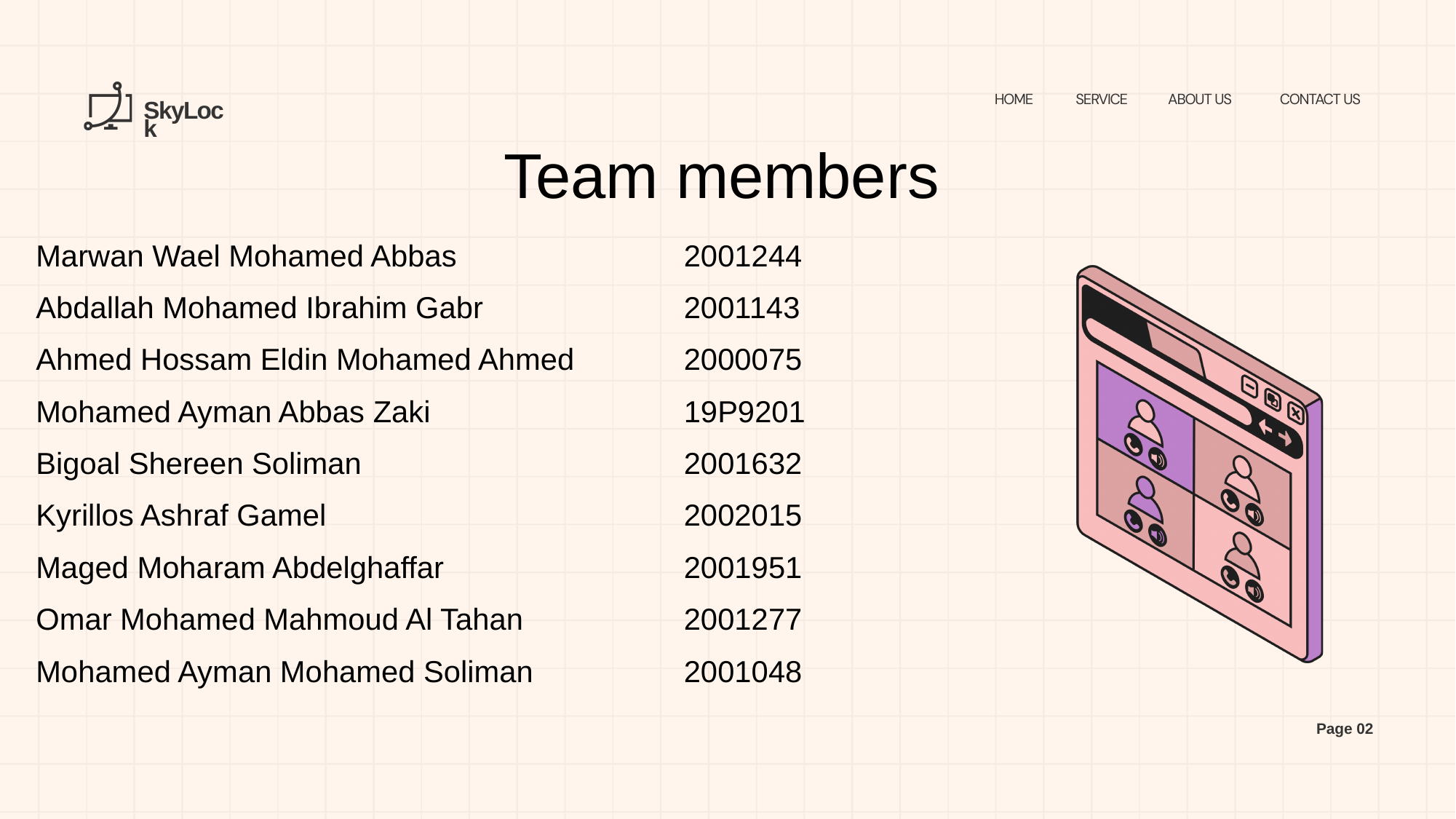

HOME
SERVICE
ABOUT US
CONTACT US
SkyLock
Team members
| Marwan Wael Mohamed Abbas | 2001244 |
| --- | --- |
| Abdallah Mohamed Ibrahim Gabr | 2001143 |
| Ahmed Hossam Eldin Mohamed Ahmed | 2000075 |
| Mohamed Ayman Abbas Zaki | 19P9201 |
| Bigoal Shereen Soliman | 2001632 |
| Kyrillos Ashraf Gamel | 2002015 |
| Maged Moharam Abdelghaffar | 2001951 |
| Omar Mohamed Mahmoud Al Tahan | 2001277 |
| Mohamed Ayman Mohamed Soliman | 2001048 |

Page 02